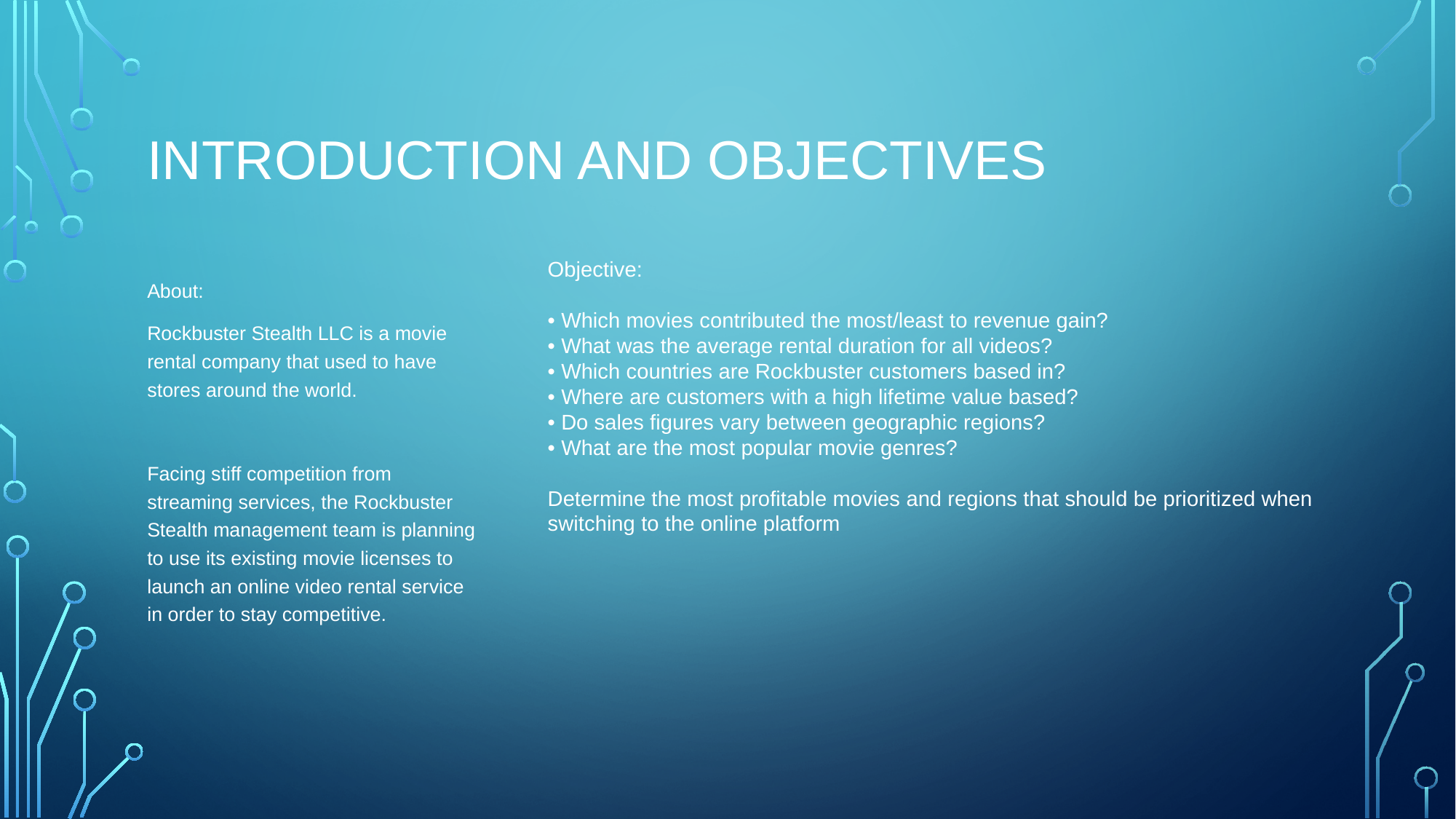

# Introduction and objectives
Objective:

• Which movies contributed the most/least to revenue gain?
• What was the average rental duration for all videos?
• Which countries are Rockbuster customers based in?
• Where are customers with a high lifetime value based?
• Do sales figures vary between geographic regions?
• What are the most popular movie genres?

Determine the most profitable movies and regions that should be prioritized when switching to the online platform

About:
Rockbuster Stealth LLC is a movie rental company that used to have stores around the world.

Facing stiff competition from streaming services, the Rockbuster Stealth management team is planning to use its existing movie licenses to launch an online video rental service in order to stay competitive.